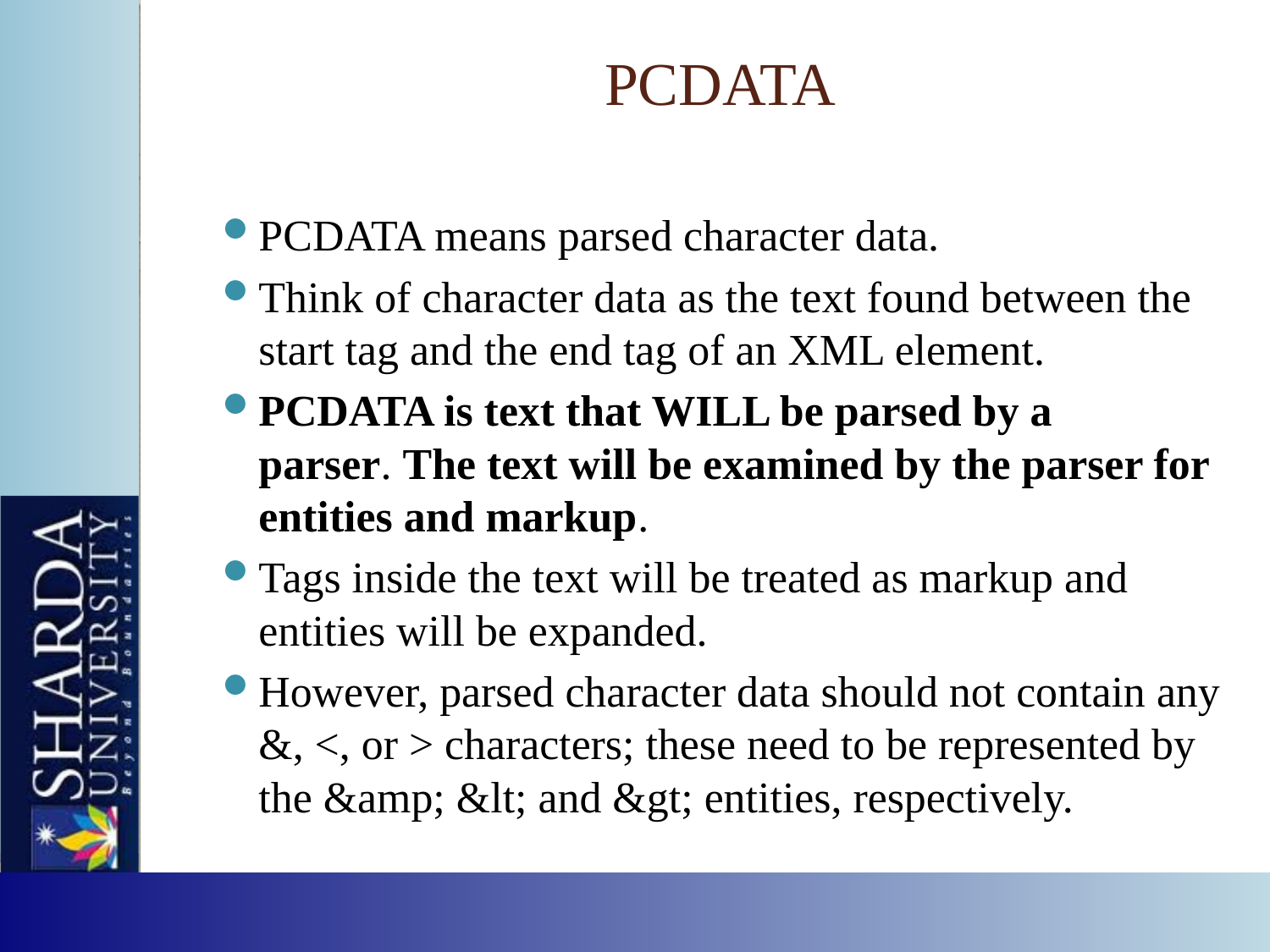

# PCDATA
PCDATA means parsed character data.
Think of character data as the text found between the start tag and the end tag of an XML element.
PCDATA is text that WILL be parsed by a parser. The text will be examined by the parser for entities and markup.
Tags inside the text will be treated as markup and entities will be expanded.
However, parsed character data should not contain any &, <, or > characters; these need to be represented by the &amp; &lt; and &gt; entities, respectively.